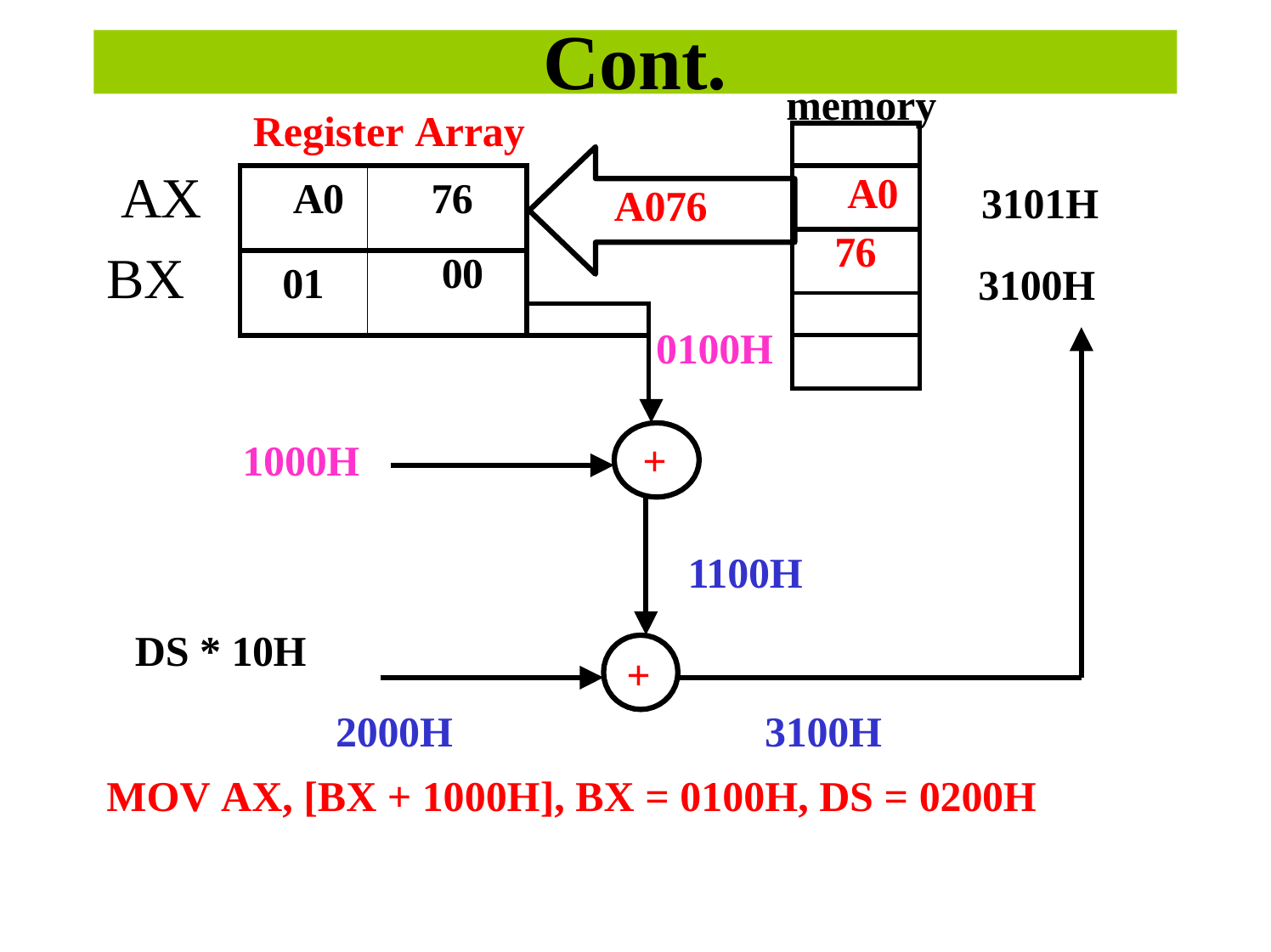

# Cont.
Register Array

memory
|  |
| --- |
| A0 |
| 76 |
|  |
|  |
AX BX

| A0 | 76 |  |
| --- | --- | --- |
| 01 | 00 |  |
|  |  |  |
|  |  |  |
3101H
3100H
A076
0100H

1000H
+
1100H
DS * 10H
+
2000H	3100H
MOV AX, [BX + 1000H], BX = 0100H, DS = 0200H